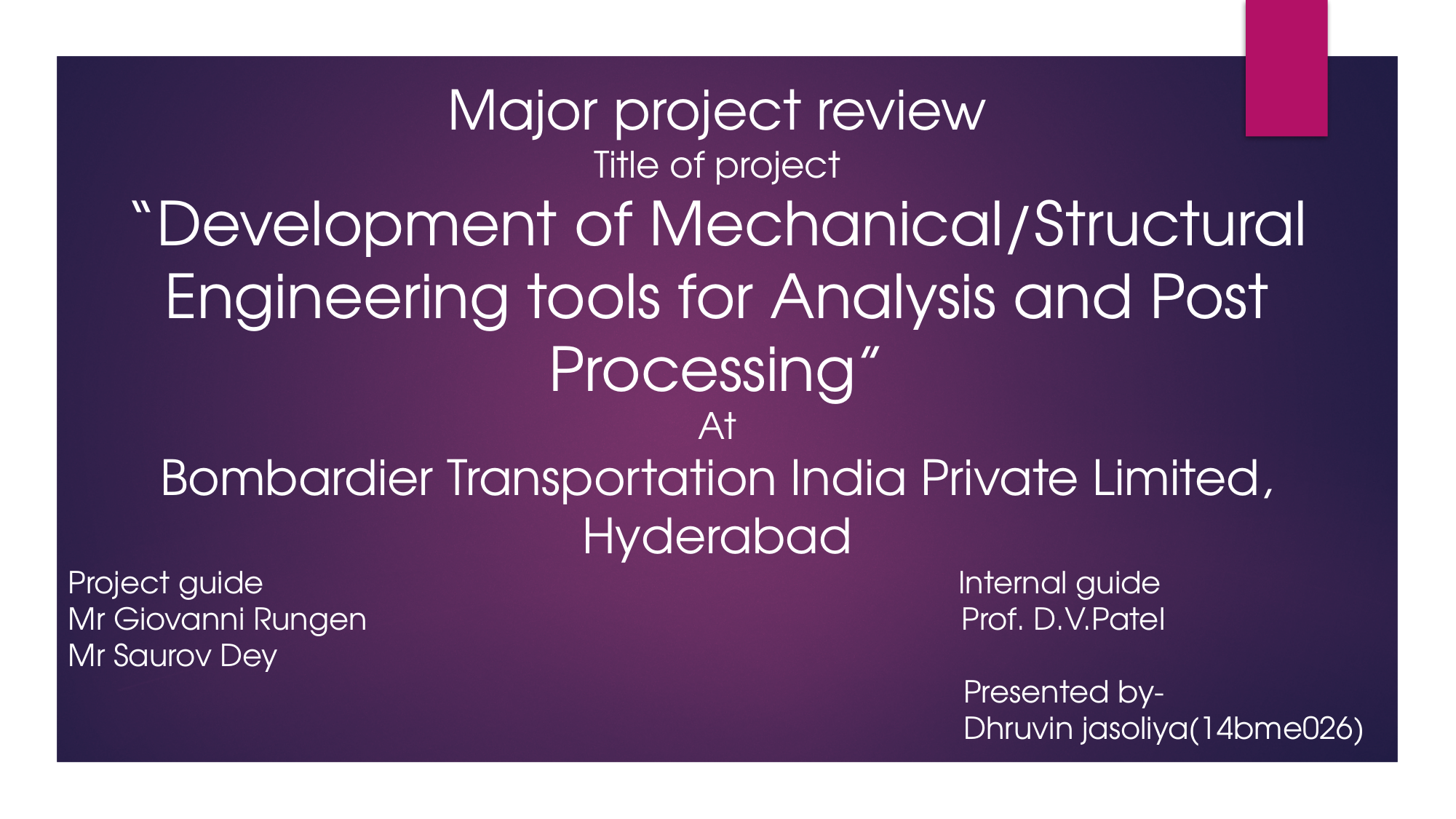

Major project review
Title of project
“Development of Mechanical/Structural Engineering tools for Analysis and Post Processing”
At
Bombardier Transportation India Private Limited, Hyderabad
Project guide                                                                                   Internal guide
Mr Giovanni Rungen                                                                       Prof. D.V.Patel
Mr Saurov Dey
                                                                                                           Presented by-
                                                                                                           Dhruvin jasoliya(14bme026)